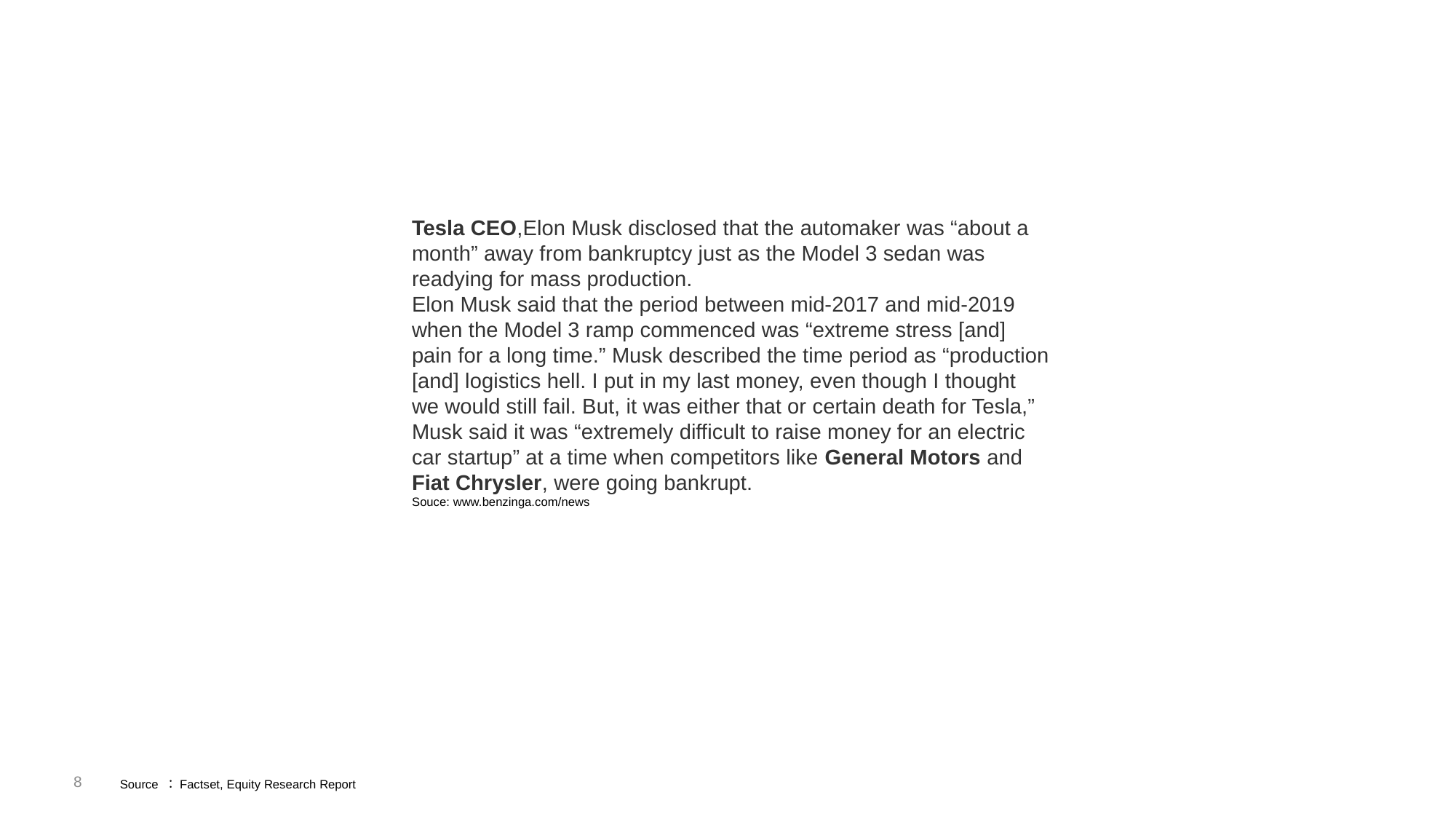

#
Tesla CEO,Elon Musk disclosed that the automaker was “about a month” away from bankruptcy just as the Model 3 sedan was readying for mass production.
Elon Musk said that the period between mid-2017 and mid-2019 when the Model 3 ramp commenced was “extreme stress [and] pain for a long time.” Musk described the time period as “production [and] logistics hell. I put in my last money, even though I thought we would still fail. But, it was either that or certain death for Tesla,”
Musk said it was “extremely difficult to raise money for an electric car startup” at a time when competitors like General Motors and Fiat Chrysler, were going bankrupt.
Souce: www.benzinga.com/news
8
Source ：Factset, Equity Research Report